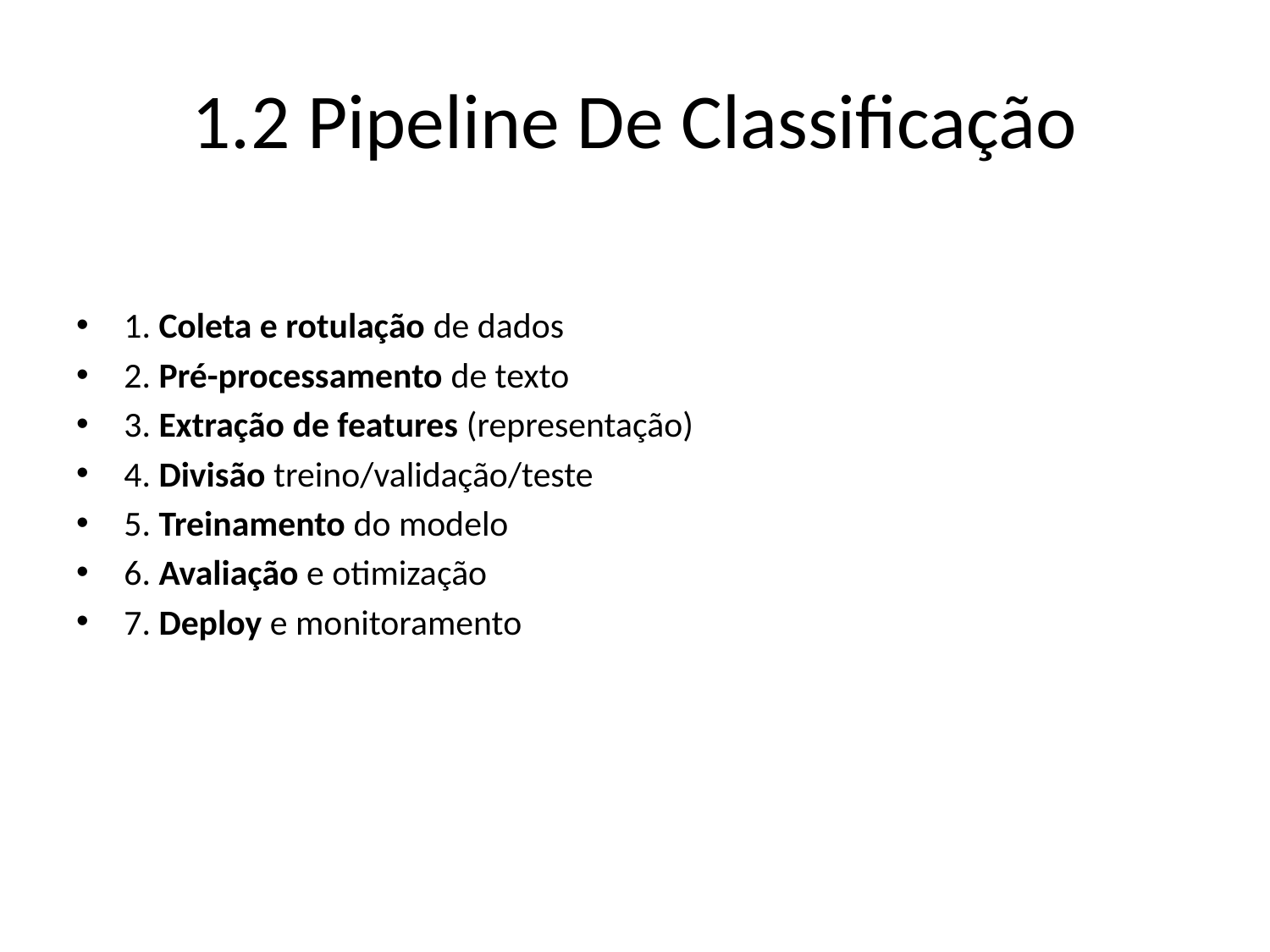

# 1.2 Pipeline De Classificação

1. Coleta e rotulação de dados
2. Pré-processamento de texto
3. Extração de features (representação)
4. Divisão treino/validação/teste
5. Treinamento do modelo
6. Avaliação e otimização
7. Deploy e monitoramento